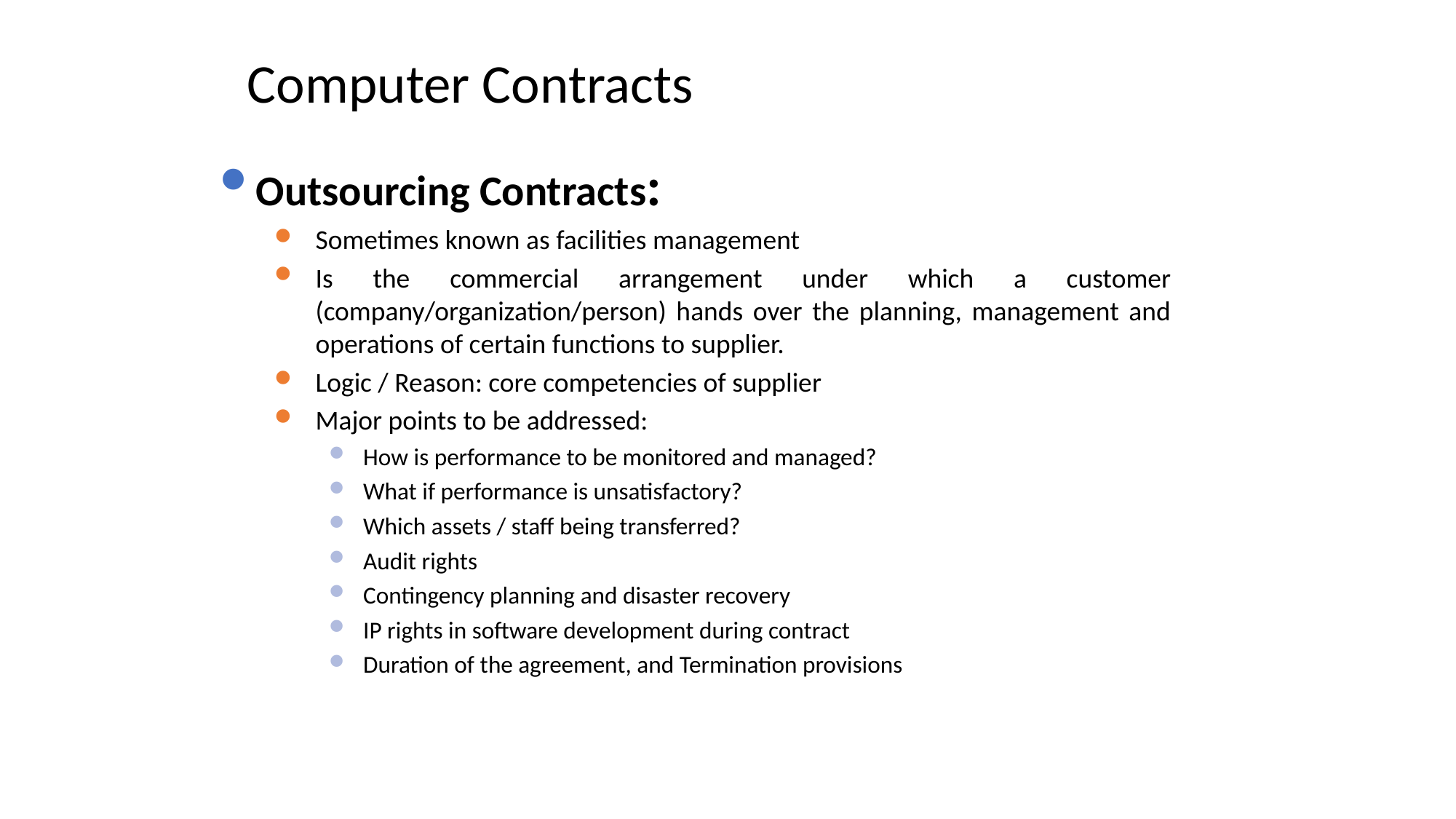

# Computer Contracts
Outsourcing Contracts:
Sometimes known as facilities management
Is the commercial arrangement under which a customer (company/organization/person) hands over the planning, management and operations of certain functions to supplier.
Logic / Reason: core competencies of supplier
Major points to be addressed:
How is performance to be monitored and managed?
What if performance is unsatisfactory?
Which assets / staff being transferred?
Audit rights
Contingency planning and disaster recovery
IP rights in software development during contract
Duration of the agreement, and Termination provisions
17